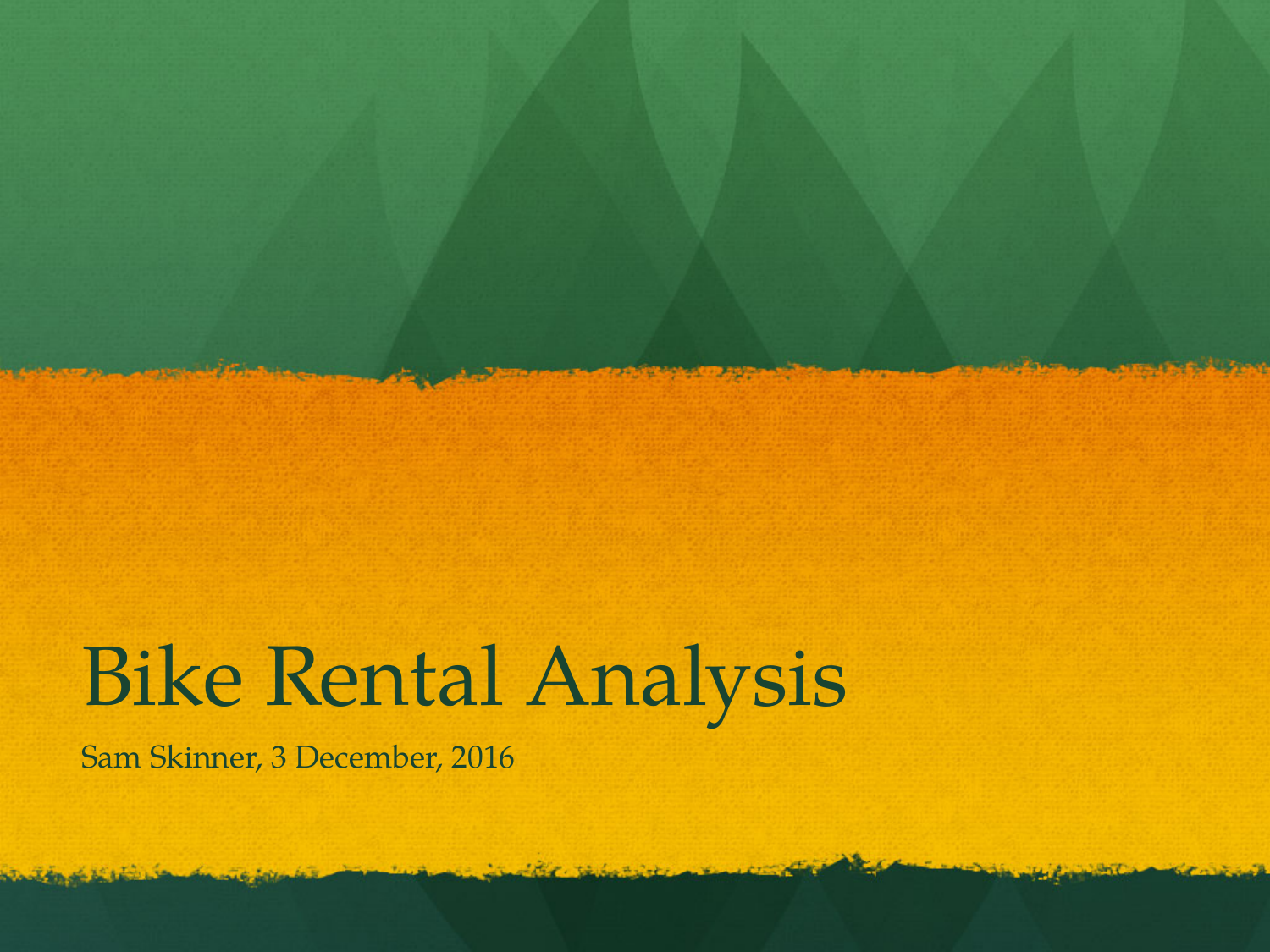

# Bike Rental Analysis
Sam Skinner, 3 December, 2016